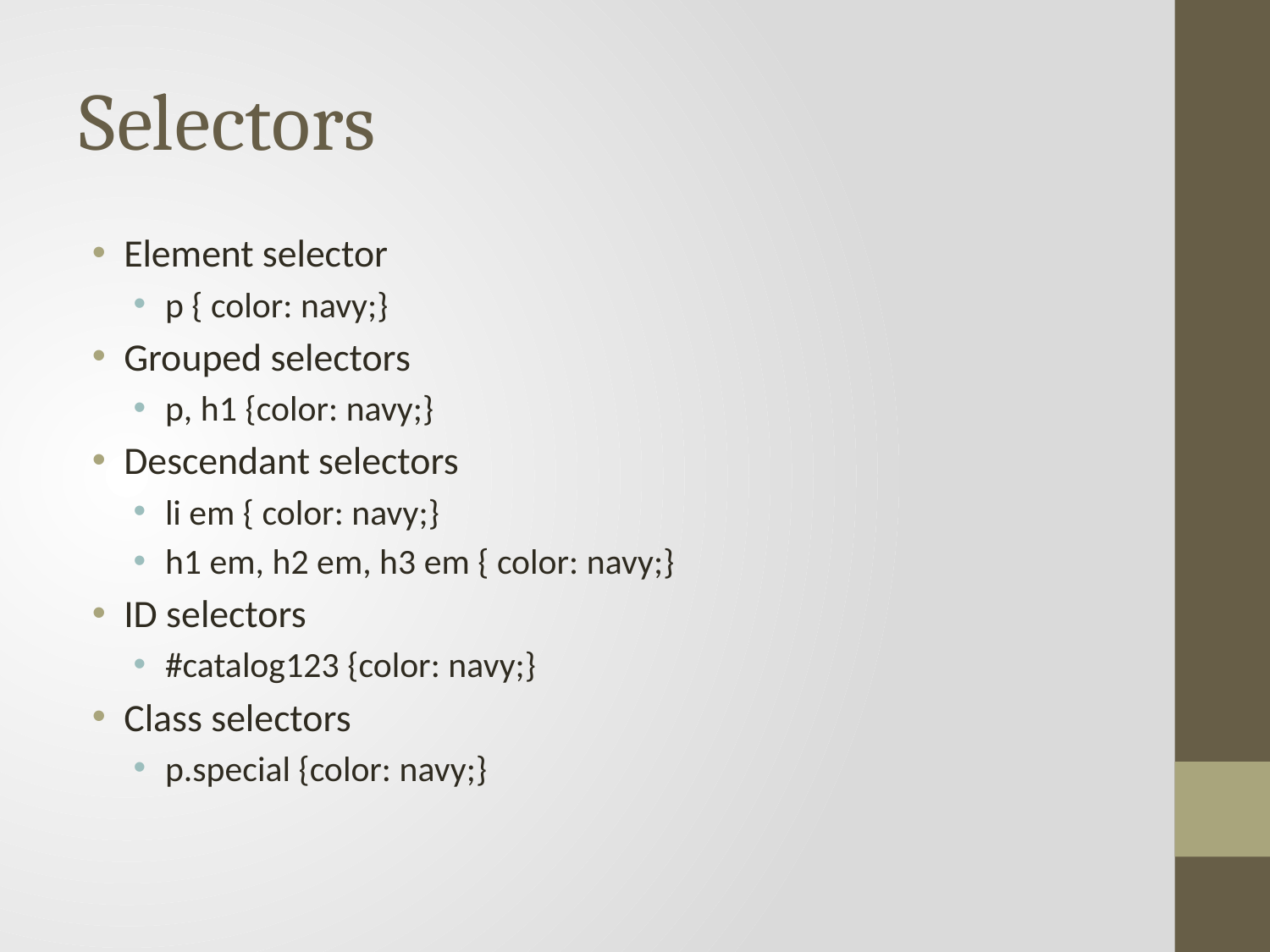

# Selectors
Element selector
p { color: navy;}
Grouped selectors
p, h1 {color: navy;}
Descendant selectors
li em { color: navy;}
h1 em, h2 em, h3 em { color: navy;}
ID selectors
#catalog123 {color: navy;}
Class selectors
p.special {color: navy;}